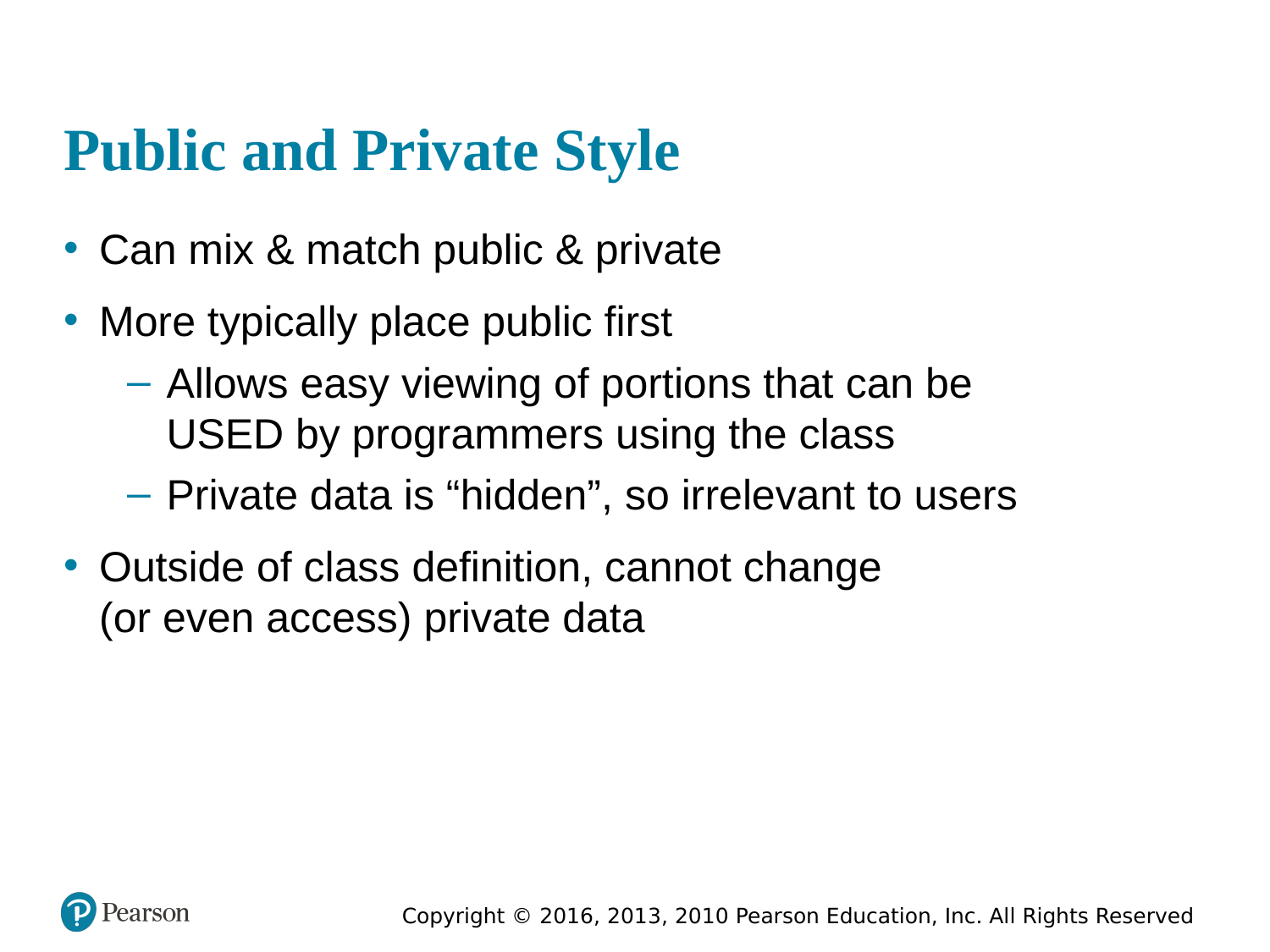

# Public and Private Style
Can mix & match public & private
More typically place public first
Allows easy viewing of portions that can be
USED by programmers using the class
Private data is “hidden”, so irrelevant to users
Outside of class definition, cannot change
(or even access) private data